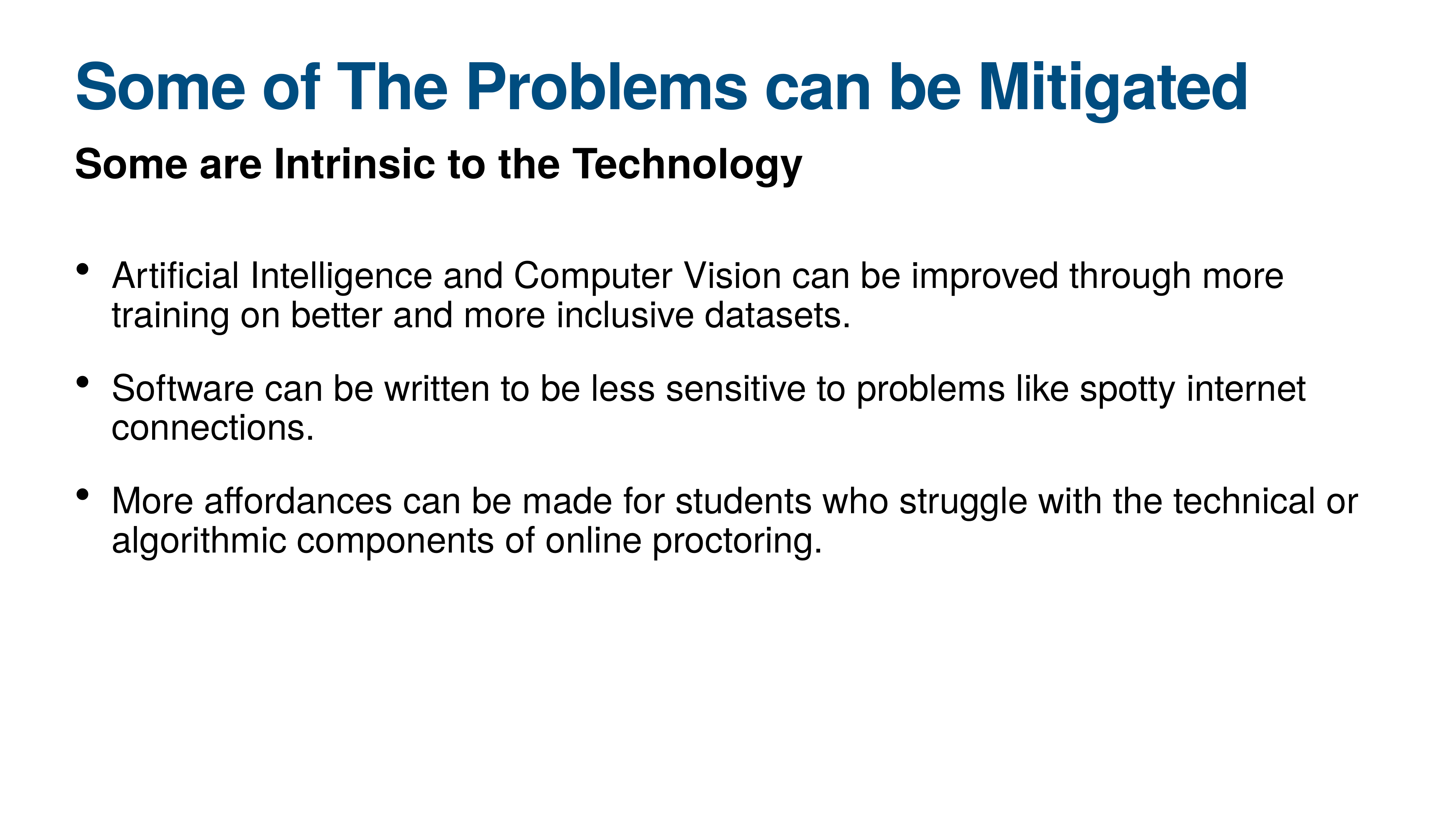

# Some of The Problems can be Mitigated
Some are Intrinsic to the Technology
Artificial Intelligence and Computer Vision can be improved through more training on better and more inclusive datasets.
Software can be written to be less sensitive to problems like spotty internet connections.
More affordances can be made for students who struggle with the technical or algorithmic components of online proctoring.